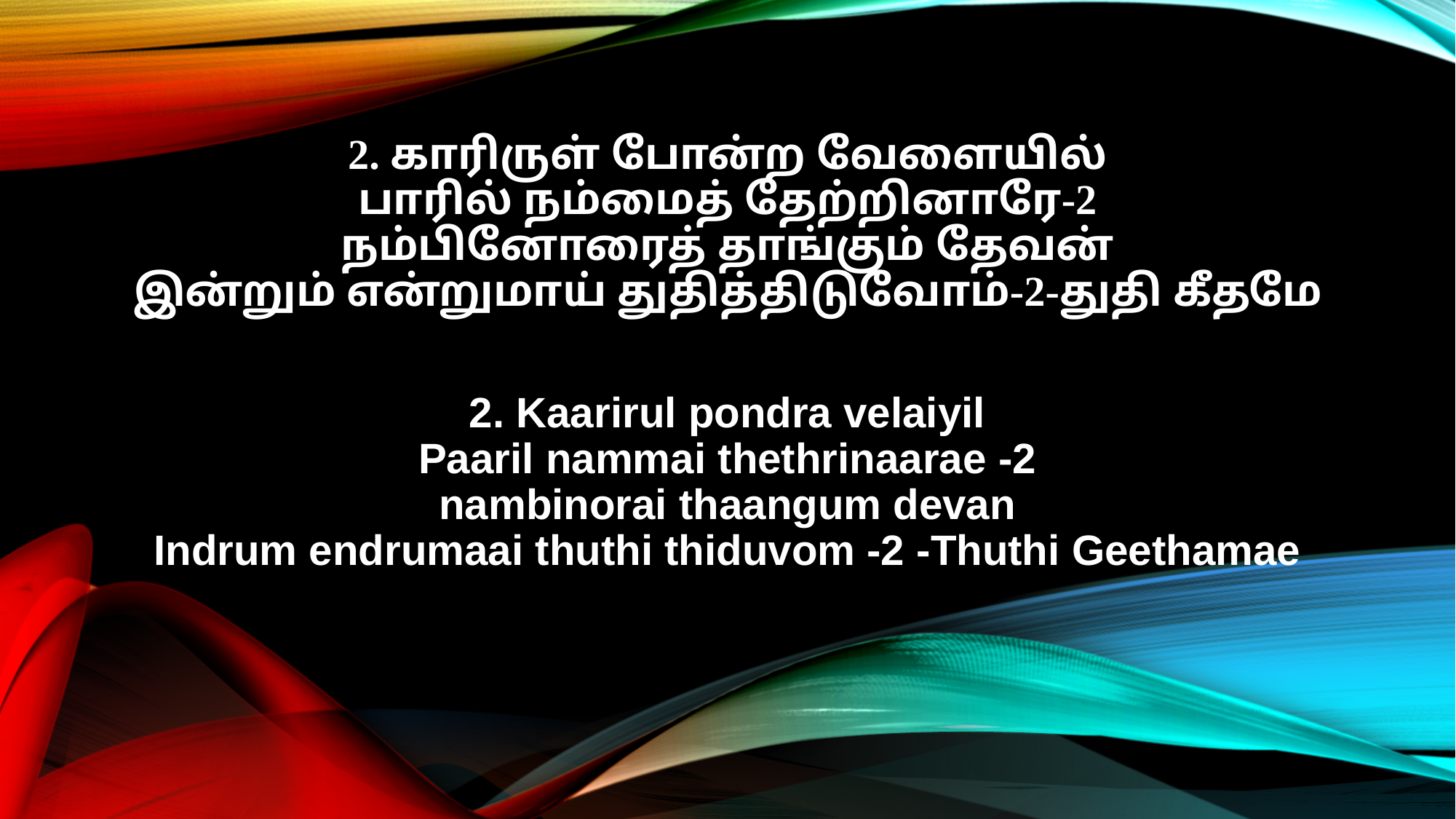

2. காரிருள் போன்ற வேளையில்
பாரில் நம்மைத் தேற்றினாரே-2
நம்பினோரைத் தாங்கும் தேவன்
இன்றும் என்றுமாய் துதித்திடுவோம்-2-துதி கீதமே

2. Kaarirul pondra velaiyil
Paaril nammai thethrinaarae -2
nambinorai thaangum devan
Indrum endrumaai thuthi thiduvom -2 -Thuthi Geethamae